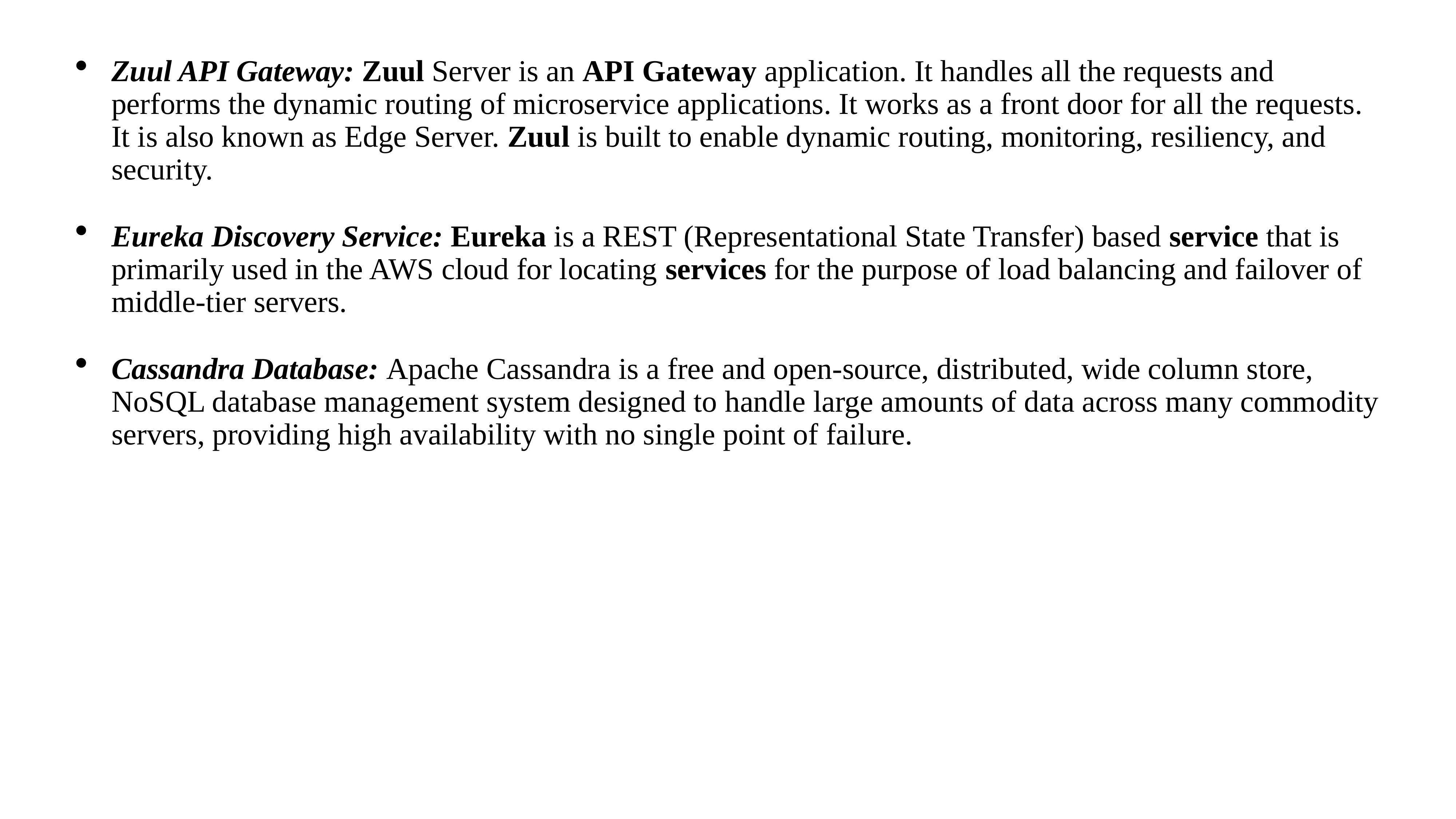

Zuul API Gateway: Zuul Server is an API Gateway application. It handles all the requests and performs the dynamic routing of microservice applications. It works as a front door for all the requests. It is also known as Edge Server. Zuul is built to enable dynamic routing, monitoring, resiliency, and security.
Eureka Discovery Service: Eureka is a REST (Representational State Transfer) based service that is primarily used in the AWS cloud for locating services for the purpose of load balancing and failover of middle-tier servers.
Cassandra Database: Apache Cassandra is a free and open-source, distributed, wide column store, NoSQL database management system designed to handle large amounts of data across many commodity servers, providing high availability with no single point of failure.